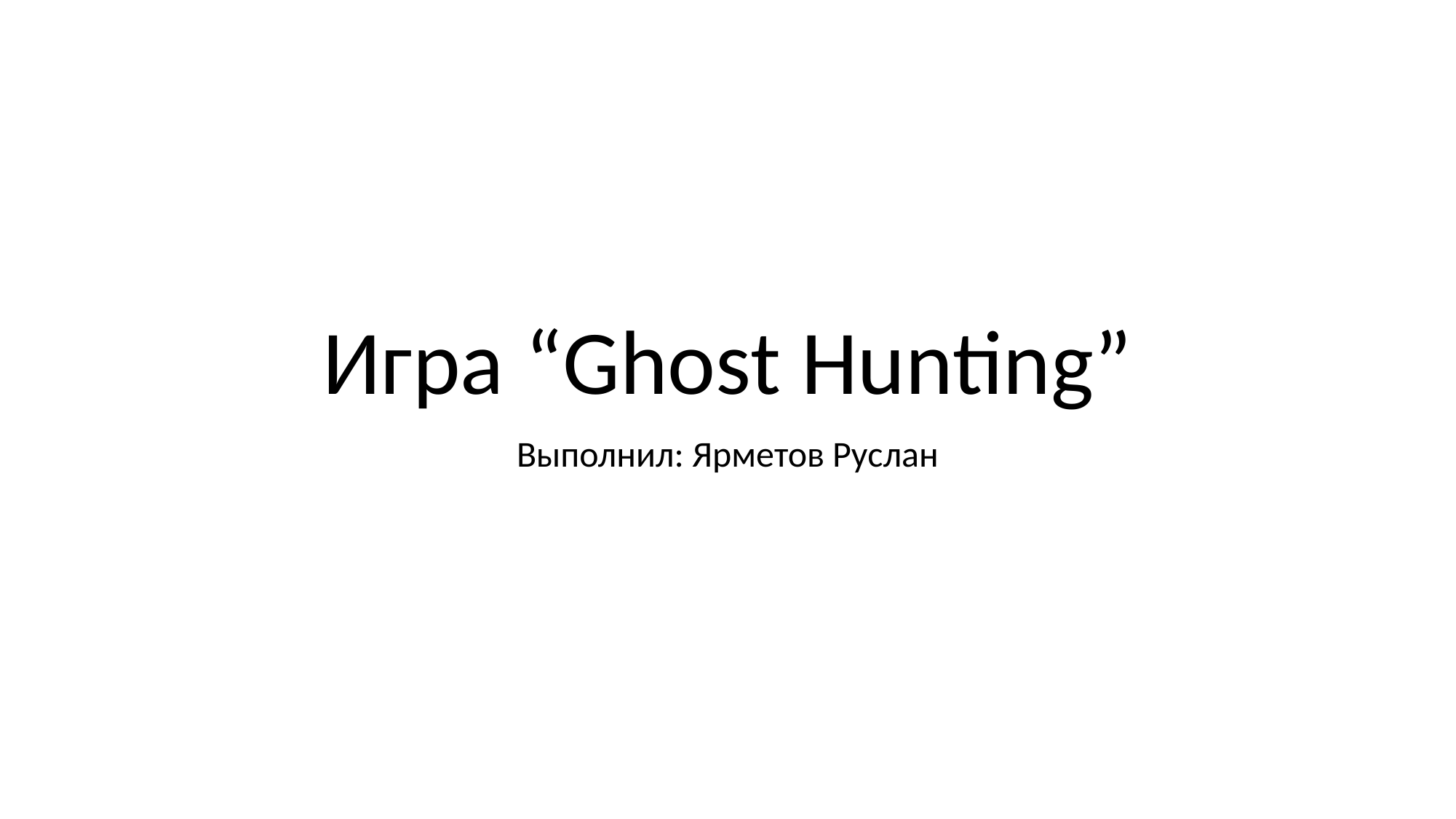

# Игра “Ghost Hunting”
Выполнил: Ярметов Руслан